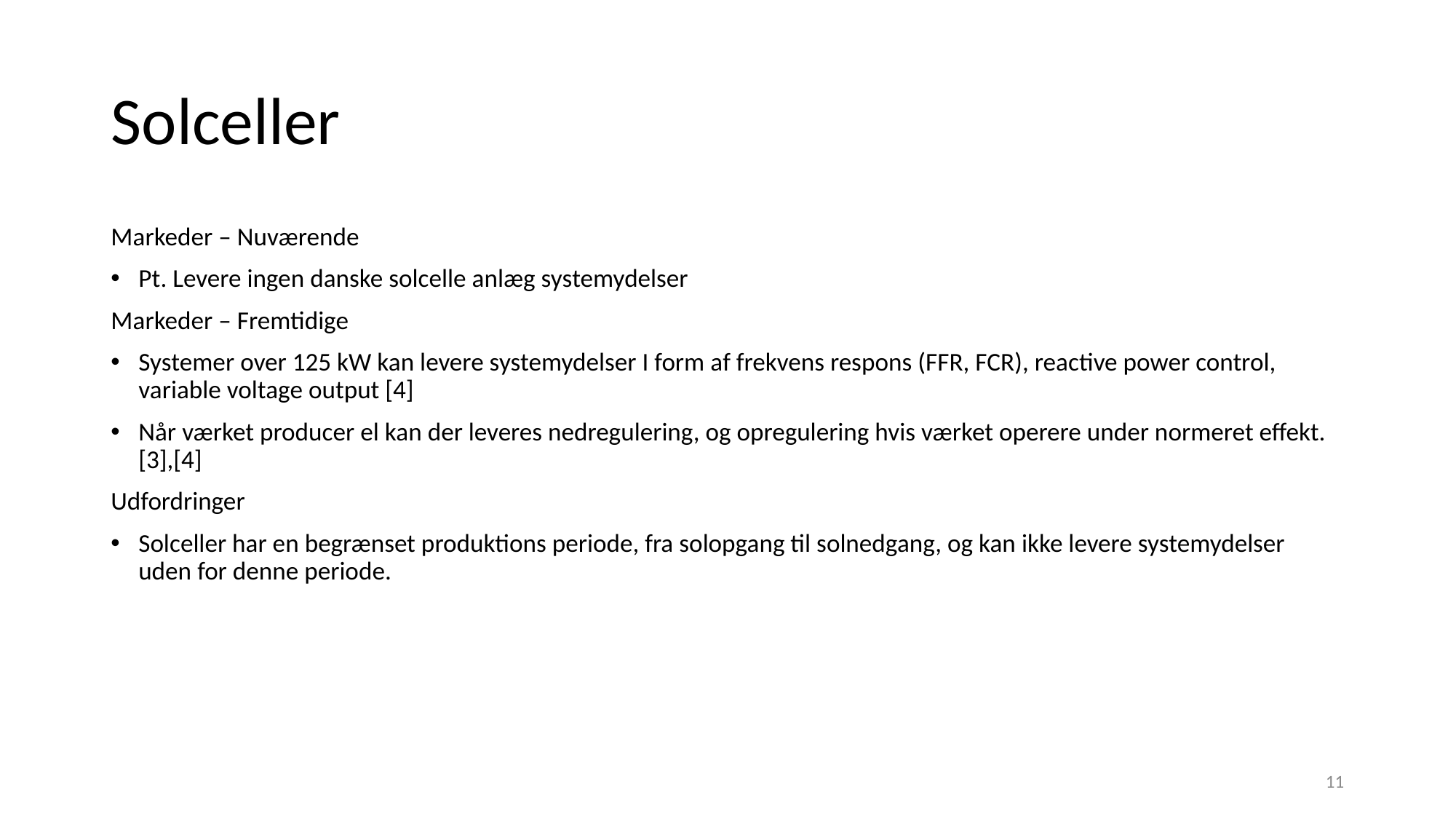

# Solceller
Markeder – Nuværende
Pt. Levere ingen danske solcelle anlæg systemydelser
Markeder – Fremtidige
Systemer over 125 kW kan levere systemydelser I form af frekvens respons (FFR, FCR), reactive power control, variable voltage output [4]
Når værket producer el kan der leveres nedregulering, og opregulering hvis værket operere under normeret effekt. [3],[4]
Udfordringer
Solceller har en begrænset produktions periode, fra solopgang til solnedgang, og kan ikke levere systemydelser uden for denne periode.

11